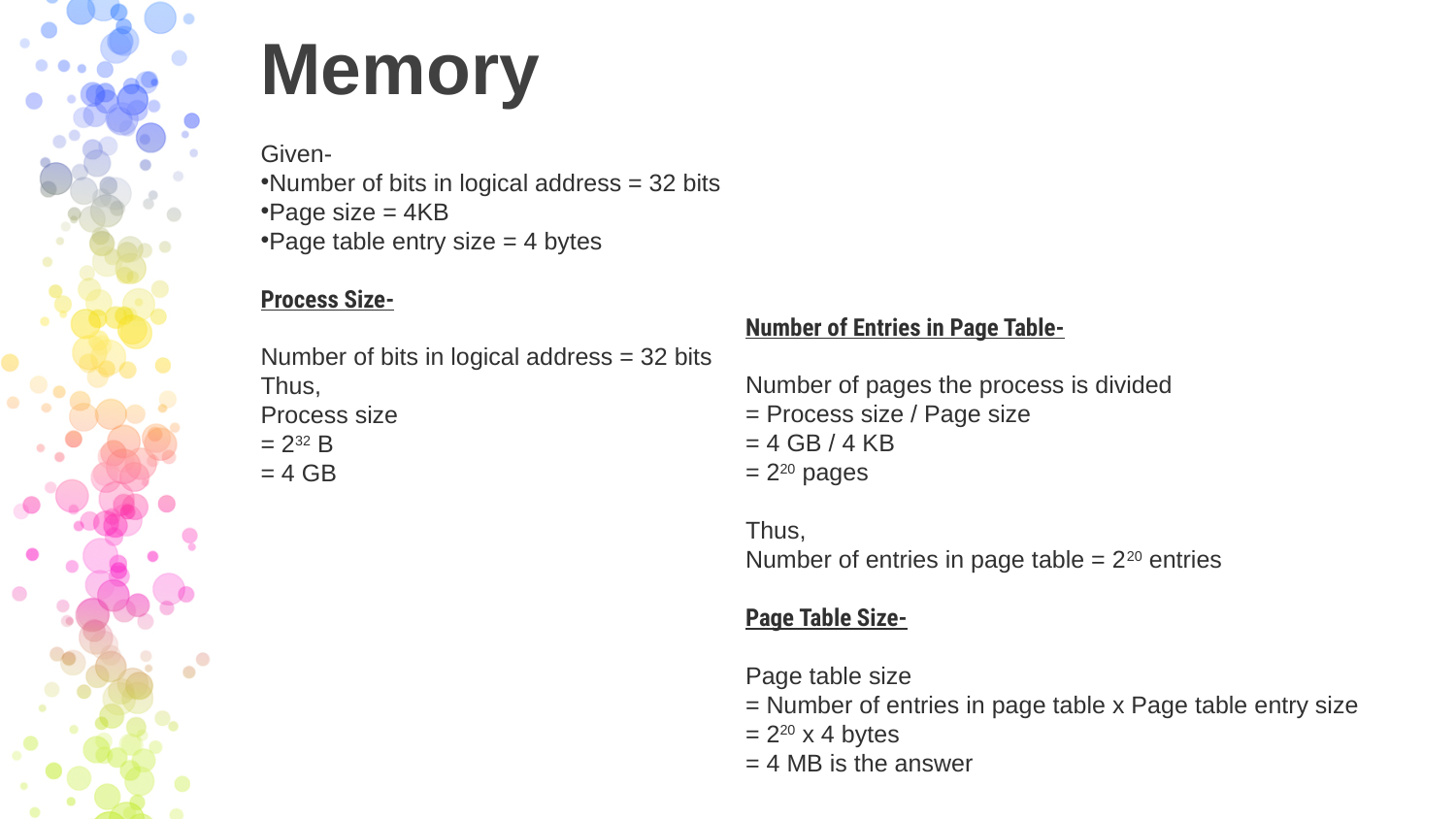

# Memory
Given-
Number of bits in logical address = 32 bits
Page size = 4KB
Page table entry size = 4 bytes

Process Size-

Number of bits in logical address = 32 bits
Thus,
Process size
= 232 B
= 4 GB

Number of Entries in Page Table-

Number of pages the process is divided
= Process size / Page size
= 4 GB / 4 KB
= 220 pages

Thus,
Number of entries in page table = 220 entries

Page Table Size-

Page table size
= Number of entries in page table x Page table entry size
= 220 x 4 bytes
= 4 MB is the answer